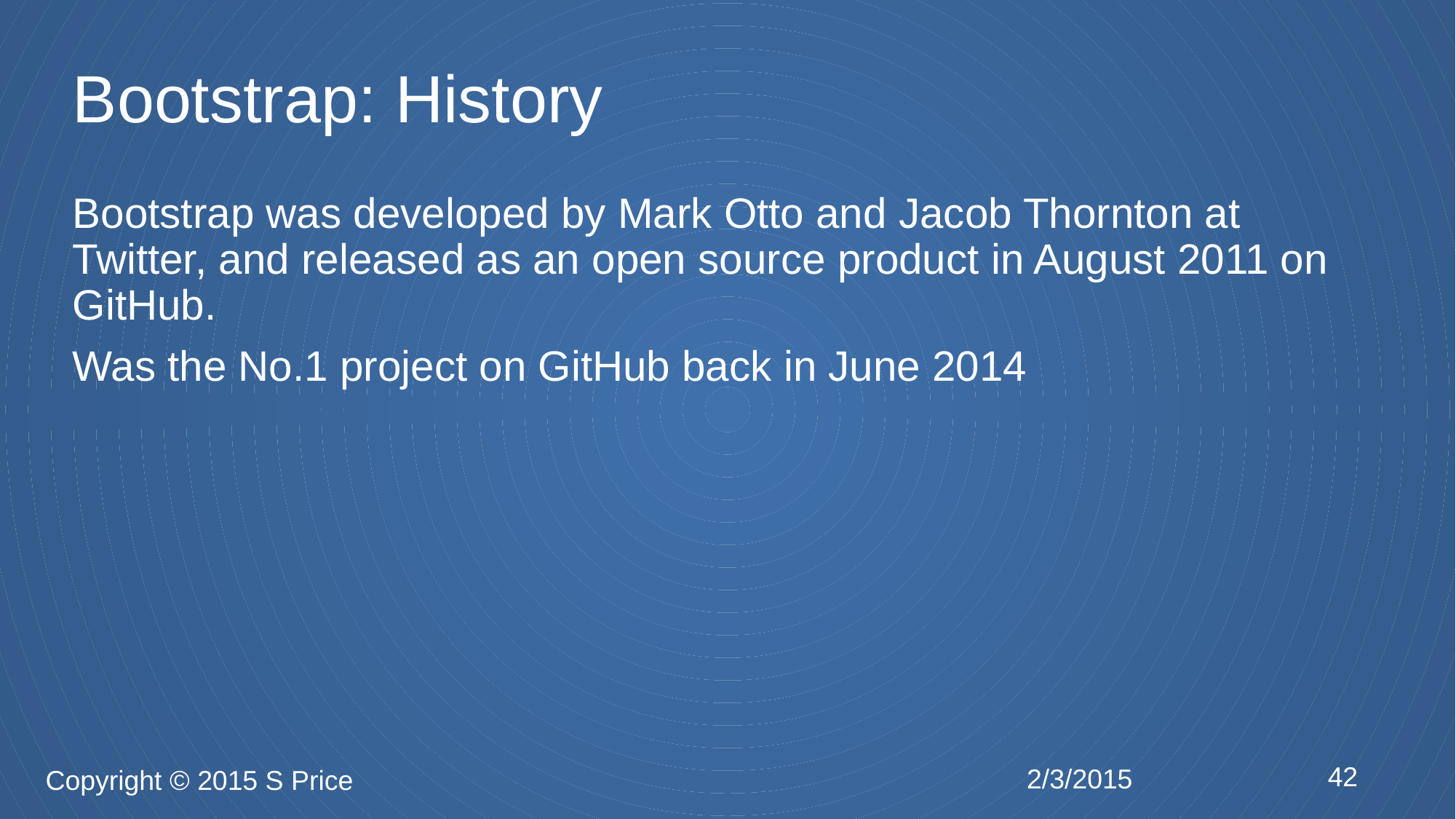

# Bootstrap: History
Bootstrap was developed by Mark Otto and Jacob Thornton at Twitter, and released as an open source product in August 2011 on GitHub.
Was the No.1 project on GitHub back in June 2014
42
2/3/2015
Copyright © 2015 S Price